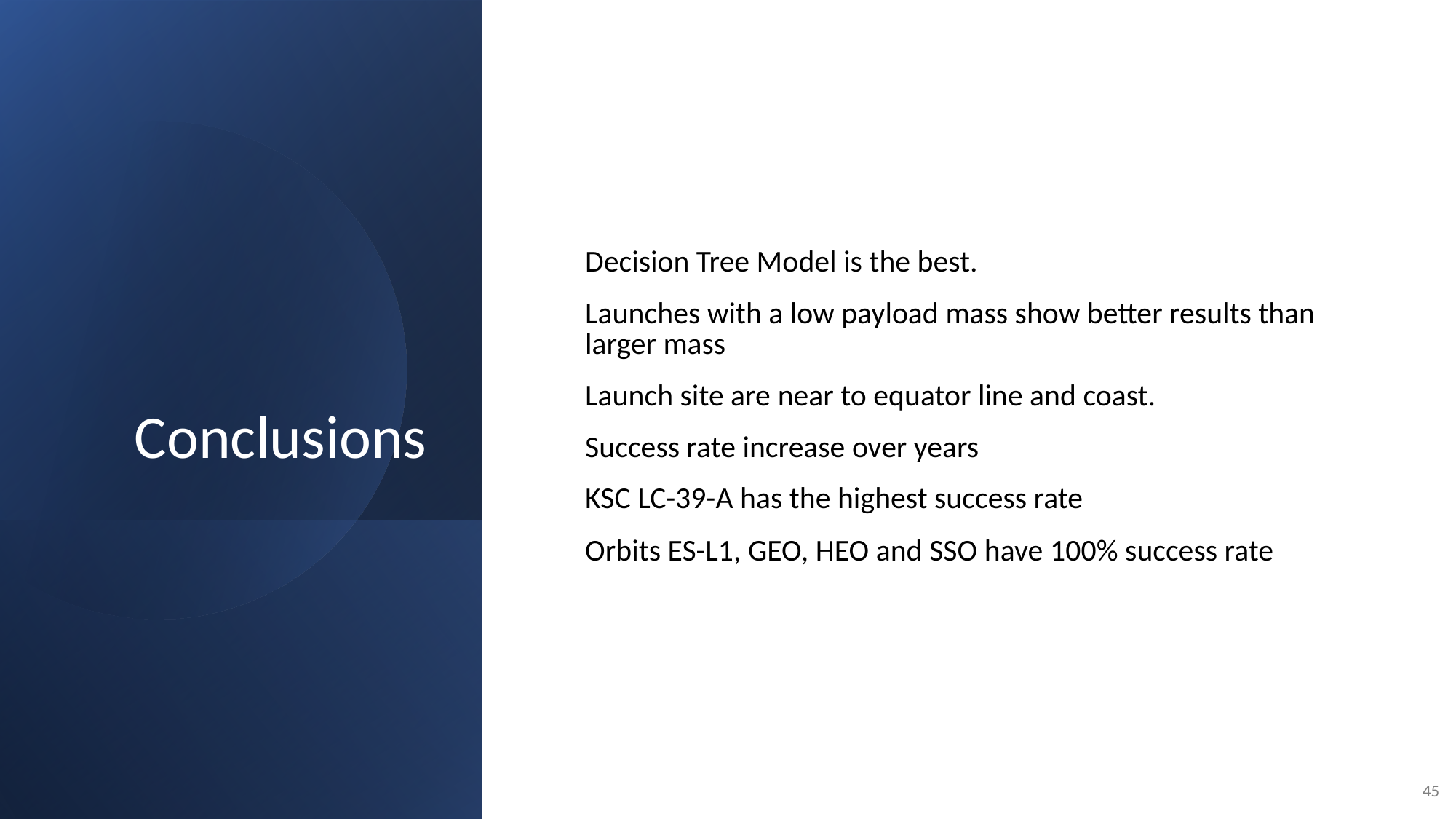

Conclusions
Decision Tree Model is the best.
Launches with a low payload mass show better results than larger mass
Launch site are near to equator line and coast.
Success rate increase over years
KSC LC-39-A has the highest success rate
Orbits ES-L1, GEO, HEO and SSO have 100% success rate

45